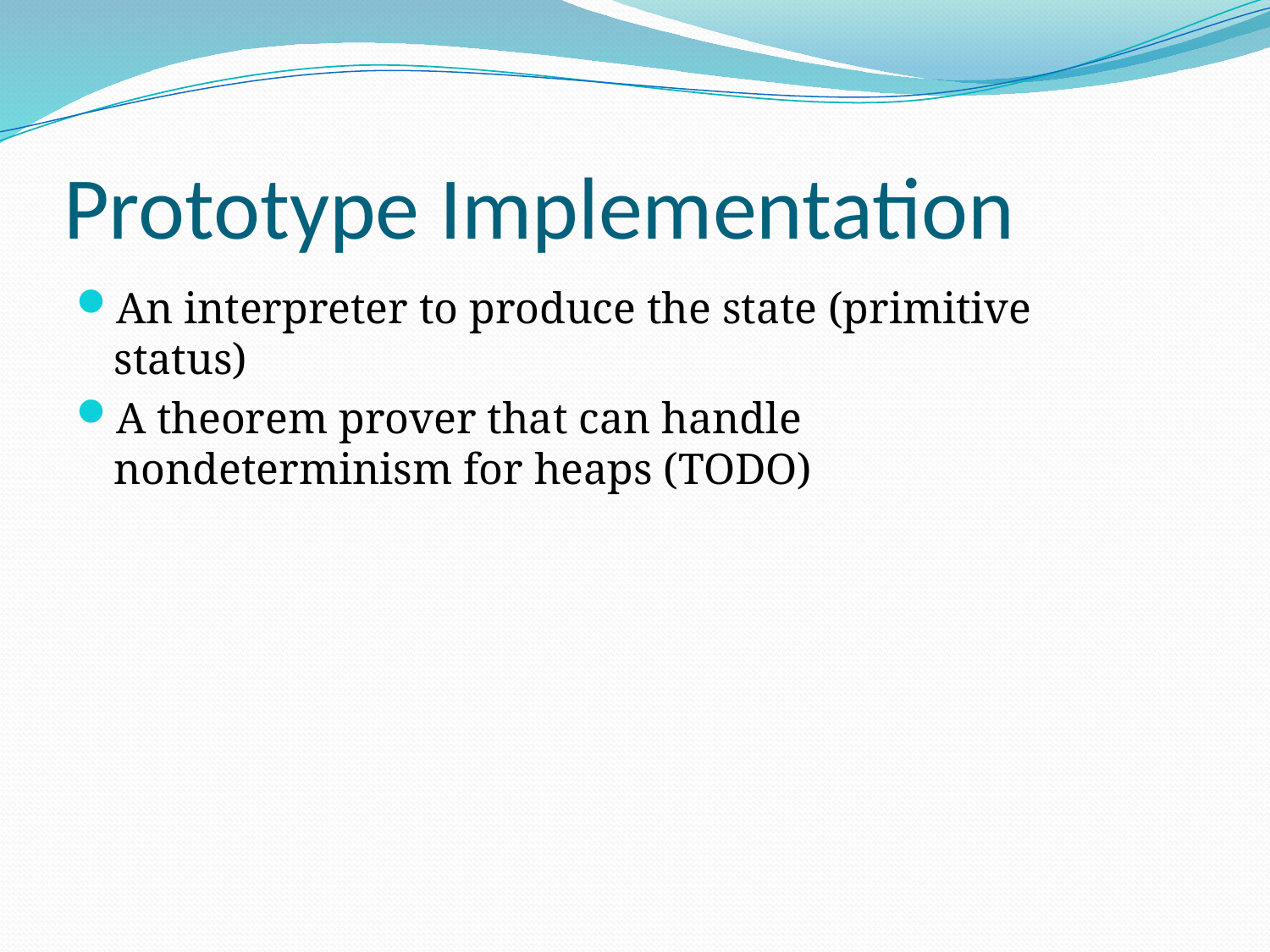

# Prototype Implementation
An interpreter to produce the state (primitive status)
A theorem prover that can handle nondeterminism for heaps (TODO)